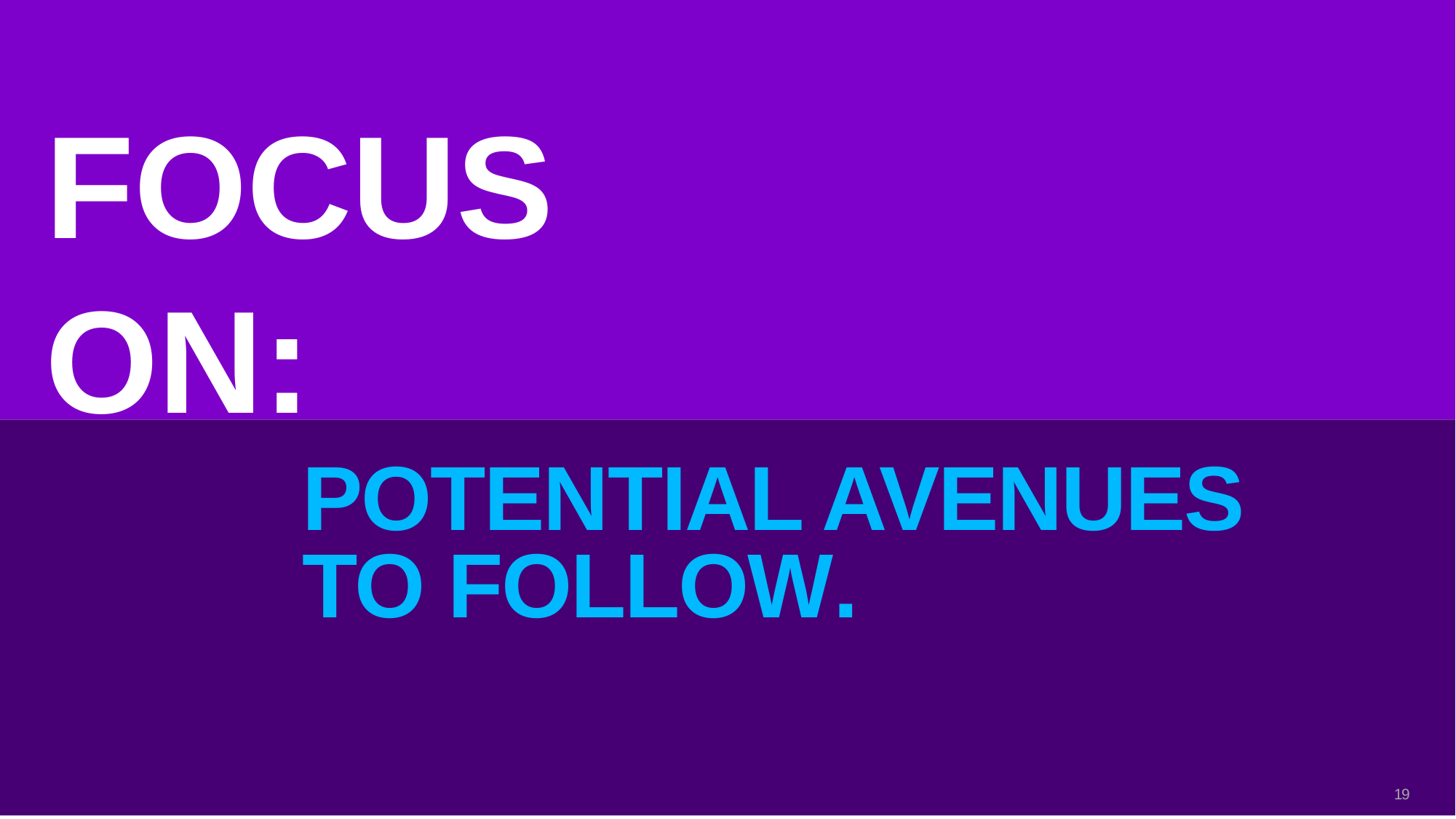

# FOCUS ON:

POTENTIAL AVENUES TO FOLLOW.
19